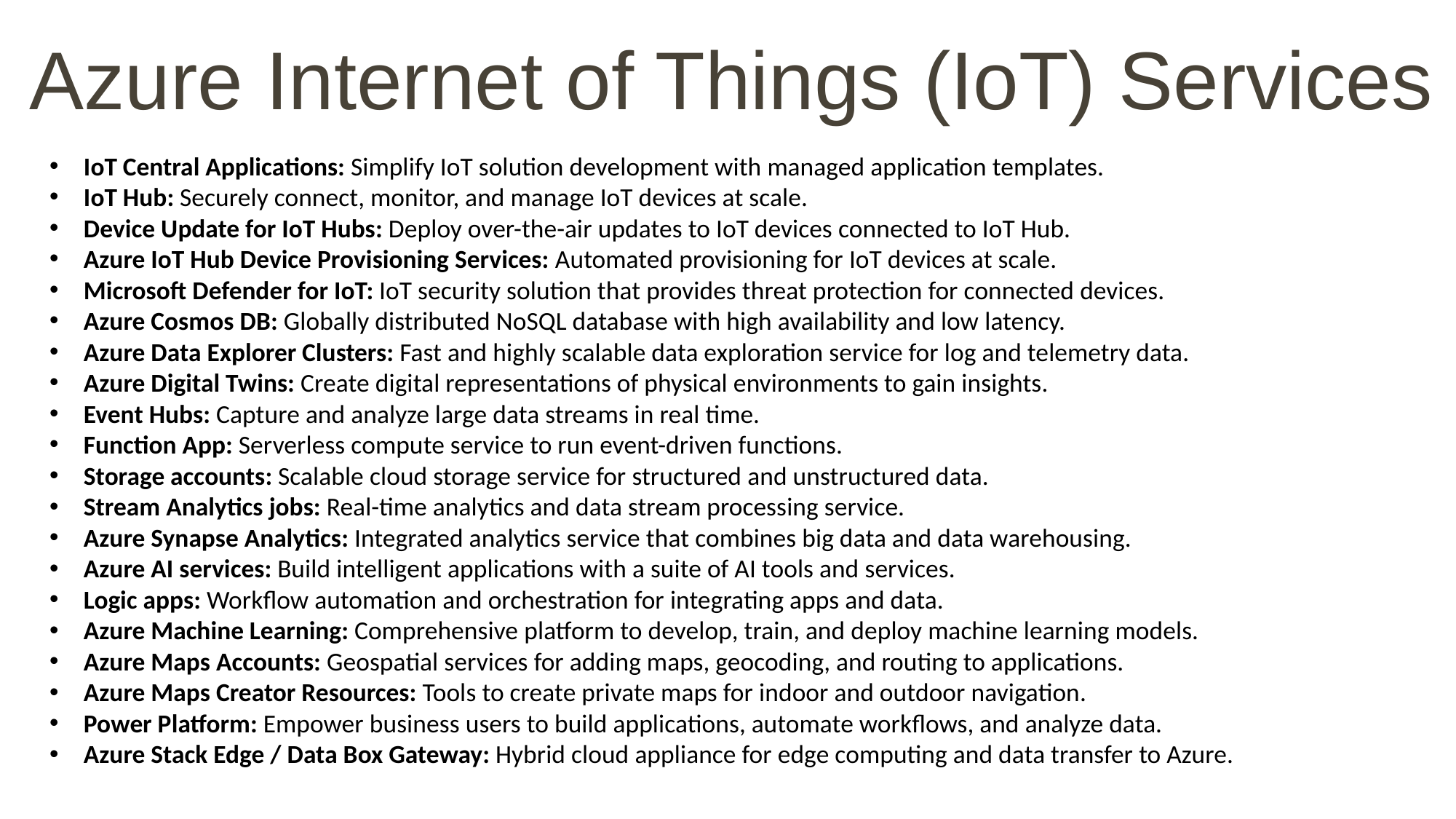

Azure Internet of Things (IoT) Services
IoT Central Applications: Simplify IoT solution development with managed application templates.
IoT Hub: Securely connect, monitor, and manage IoT devices at scale.
Device Update for IoT Hubs: Deploy over-the-air updates to IoT devices connected to IoT Hub.
Azure IoT Hub Device Provisioning Services: Automated provisioning for IoT devices at scale.
Microsoft Defender for IoT: IoT security solution that provides threat protection for connected devices.
Azure Cosmos DB: Globally distributed NoSQL database with high availability and low latency.
Azure Data Explorer Clusters: Fast and highly scalable data exploration service for log and telemetry data.
Azure Digital Twins: Create digital representations of physical environments to gain insights.
Event Hubs: Capture and analyze large data streams in real time.
Function App: Serverless compute service to run event-driven functions.
Storage accounts: Scalable cloud storage service for structured and unstructured data.
Stream Analytics jobs: Real-time analytics and data stream processing service.
Azure Synapse Analytics: Integrated analytics service that combines big data and data warehousing.
Azure AI services: Build intelligent applications with a suite of AI tools and services.
Logic apps: Workflow automation and orchestration for integrating apps and data.
Azure Machine Learning: Comprehensive platform to develop, train, and deploy machine learning models.
Azure Maps Accounts: Geospatial services for adding maps, geocoding, and routing to applications.
Azure Maps Creator Resources: Tools to create private maps for indoor and outdoor navigation.
Power Platform: Empower business users to build applications, automate workflows, and analyze data.
Azure Stack Edge / Data Box Gateway: Hybrid cloud appliance for edge computing and data transfer to Azure.